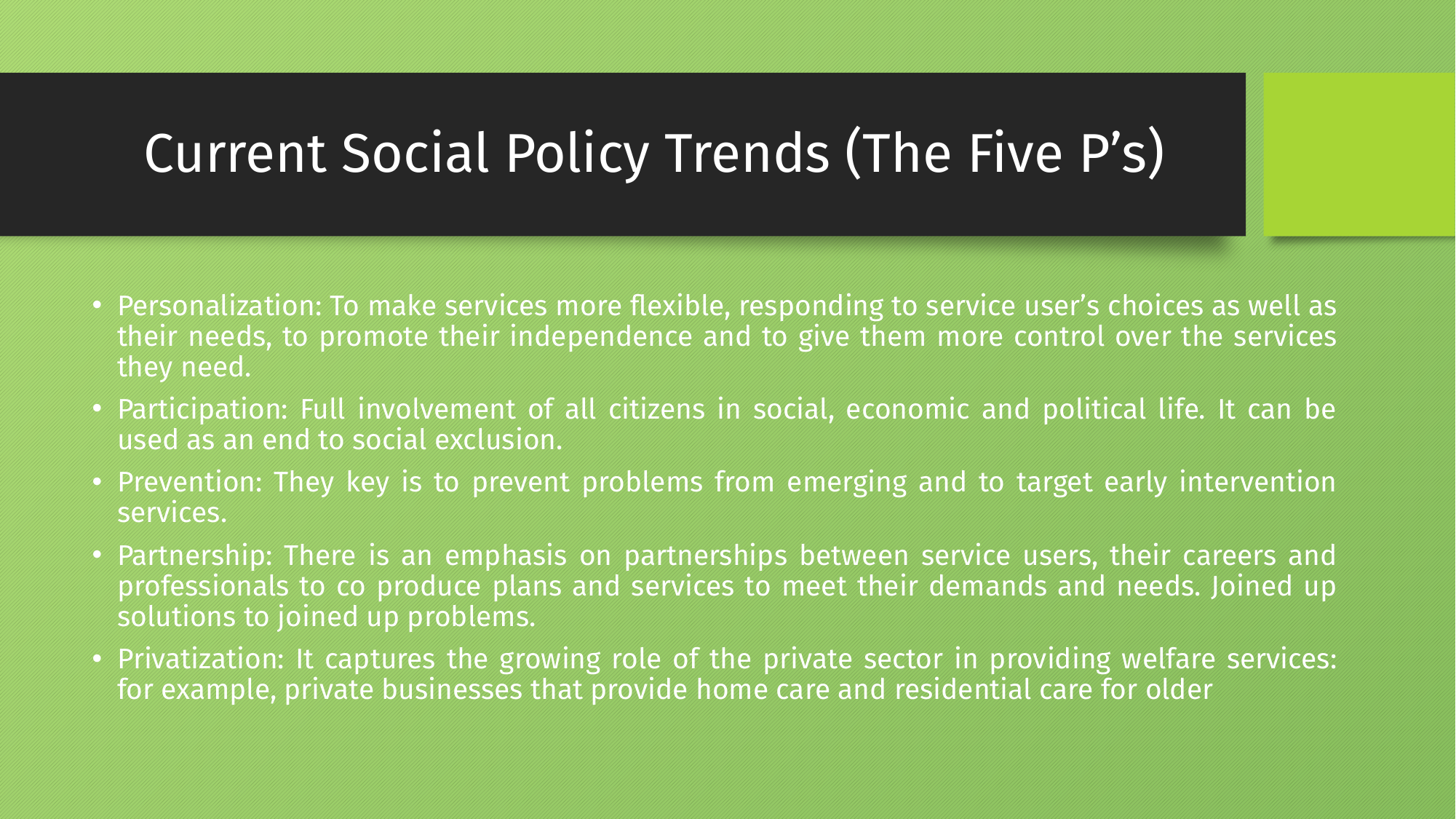

# Current Social Policy Trends (The Five P’s)
Personalization: To make services more flexible, responding to service user’s choices as well as their needs, to promote their independence and to give them more control over the services they need.
Participation: Full involvement of all citizens in social, economic and political life. It can be used as an end to social exclusion.
Prevention: They key is to prevent problems from emerging and to target early intervention services.
Partnership: There is an emphasis on partnerships between service users, their careers and professionals to co produce plans and services to meet their demands and needs. Joined up solutions to joined up problems.
Privatization: It captures the growing role of the private sector in providing welfare services: for example, private businesses that provide home care and residential care for older